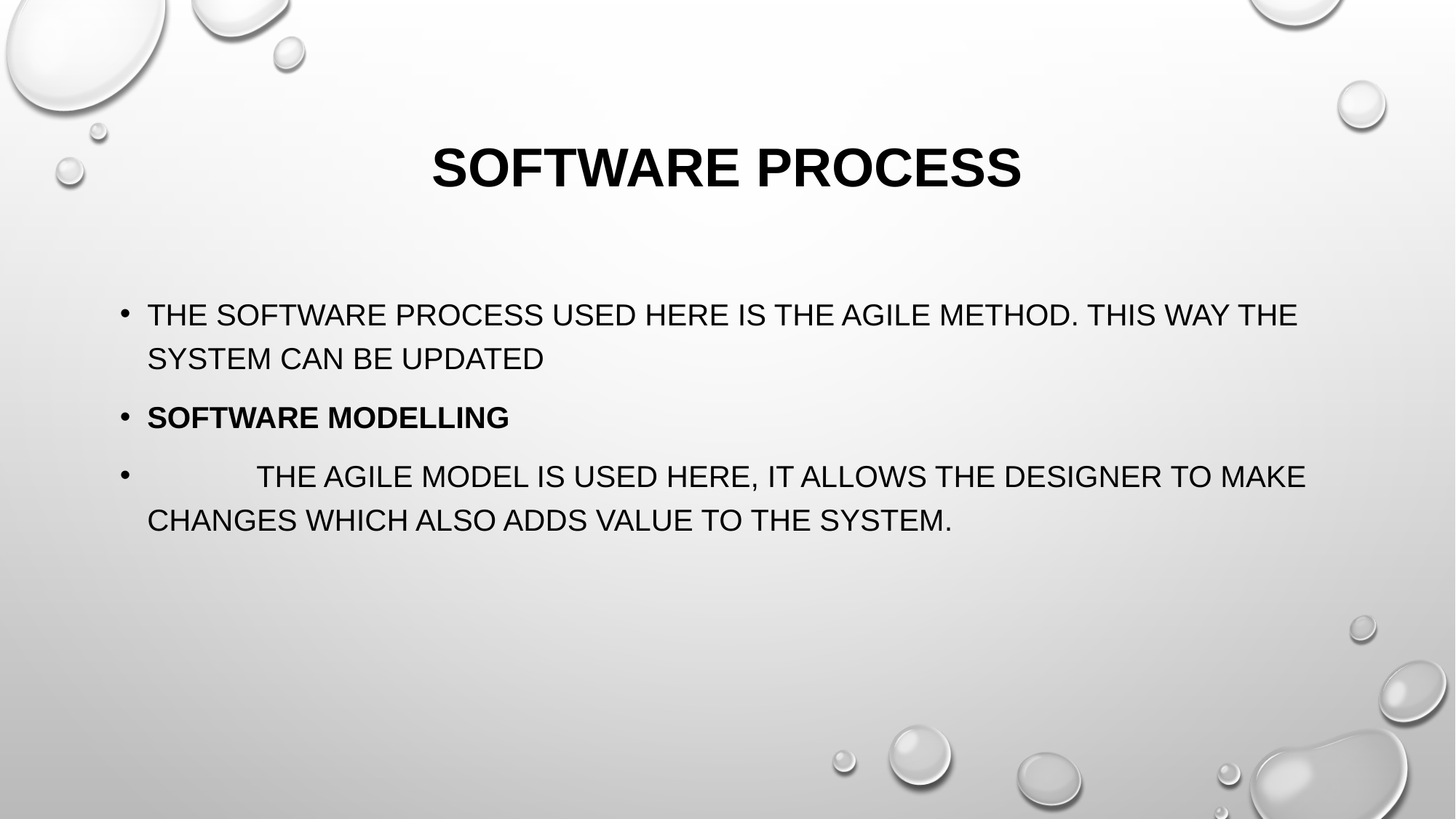

# SOFTWARE PROCESS
The software process used here is the agile method. This way the system can be updated
SOFTWARE MODELLING
	The agile model is used here, it allows the designer to make changes which also adds value to the system.